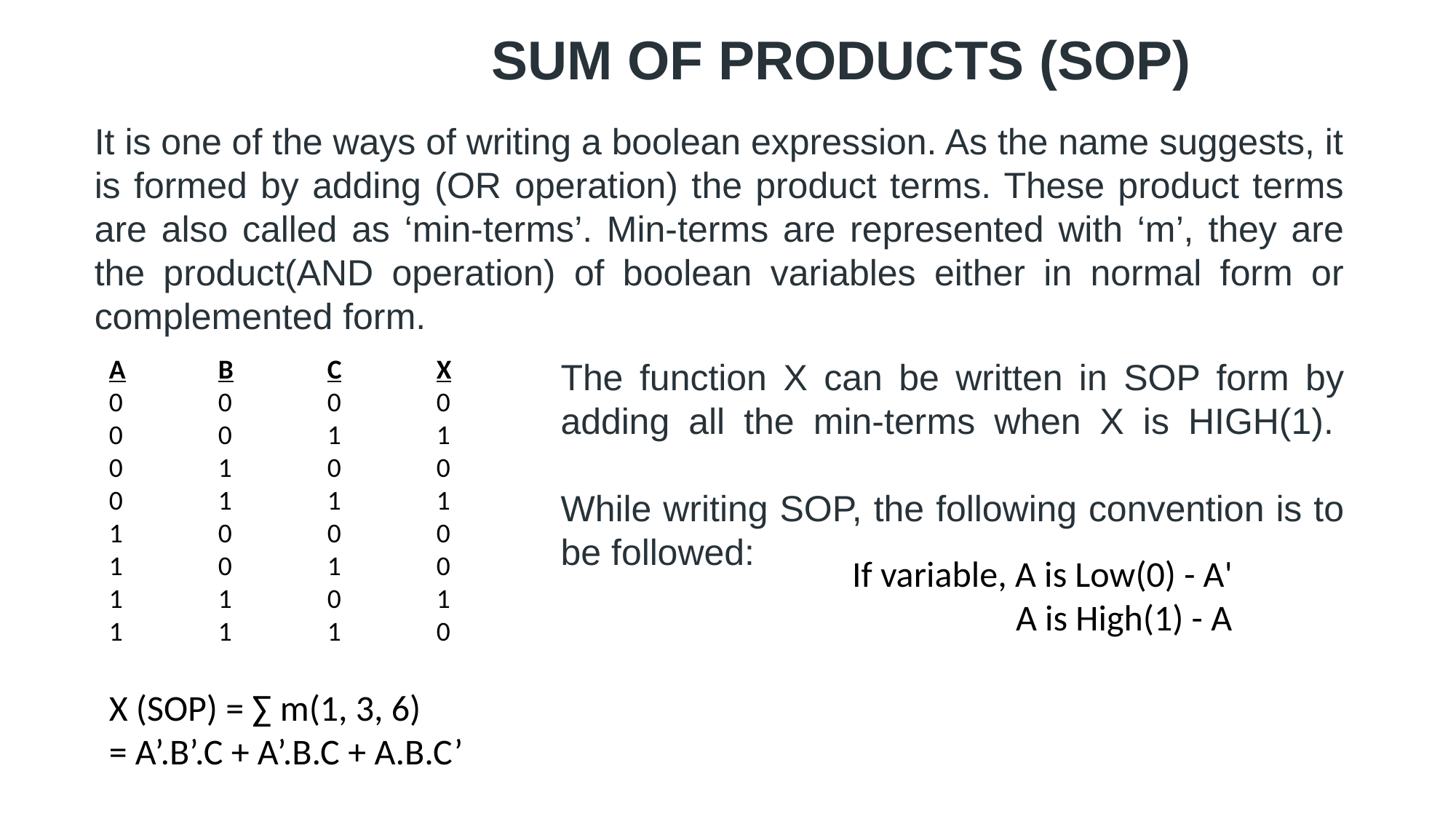

# SUM OF PRODUCTS (SOP)
It is one of the ways of writing a boolean expression. As the name suggests, it is formed by adding (OR operation) the product terms. These product terms are also called as ‘min-terms’. Min-terms are represented with ‘m’, they are the product(AND operation) of boolean variables either in normal form or complemented form.
A	B	C	X
0	0	0	0
0	0	1	1
0	1	0	0
0	1	1	1
1	0	0	0
1	0	1	0
1	1	0	1
1	1	1	0
The function X can be written in SOP form by adding all the min-terms when X is HIGH(1).
While writing SOP, the following convention is to be followed:
If variable, A is Low(0) - A'
                    A is High(1) - A
X (SOP) = ∑ m(1, 3, 6)
= A’.B’.C + A’.B.C + A.B.C’